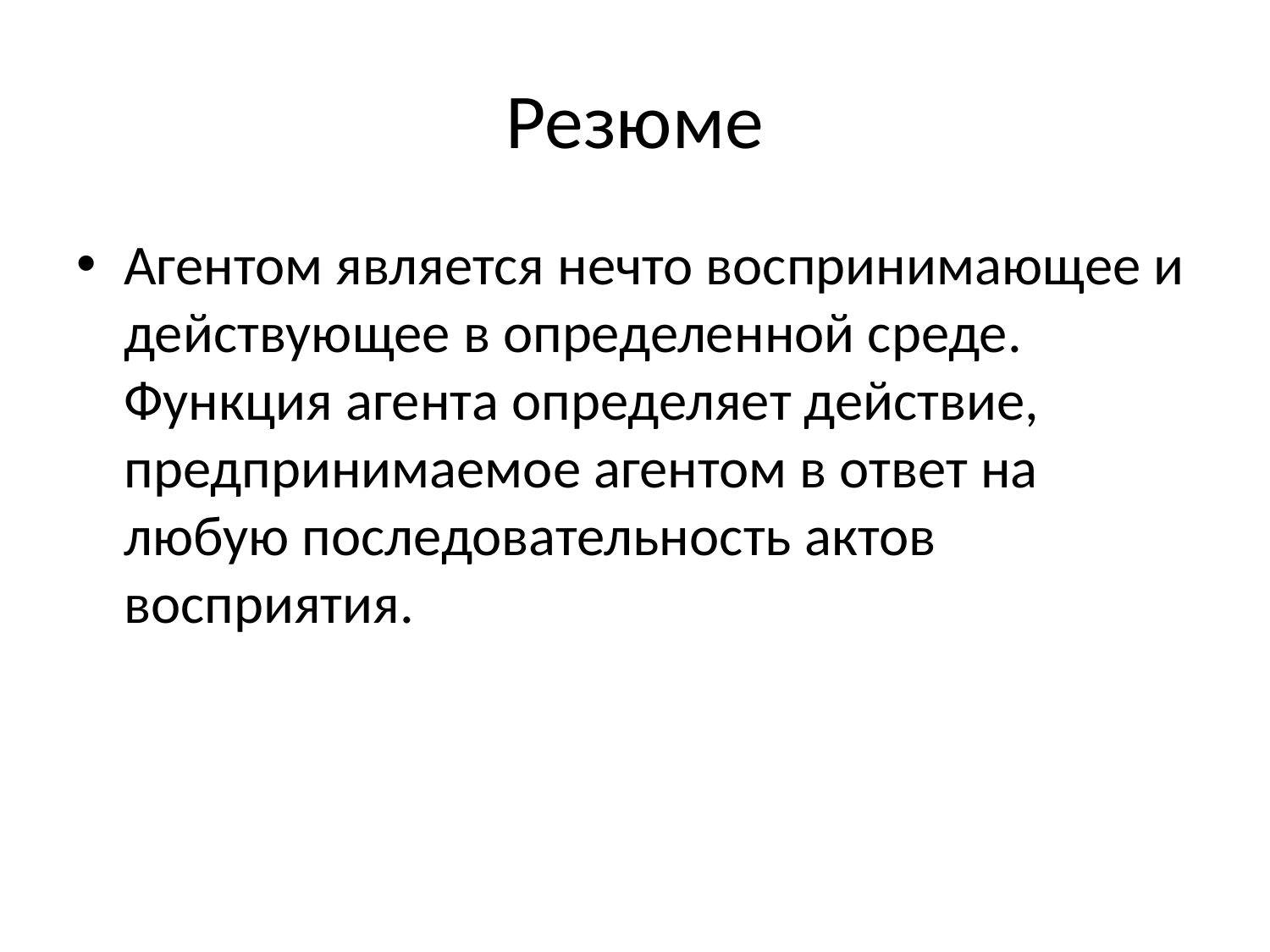

# Резюме
Агентом является нечто воспринимающее и действующее в определенной среде. Функция агента определяет действие, предпринимаемое агентом в ответ на любую последовательность актов восприятия.